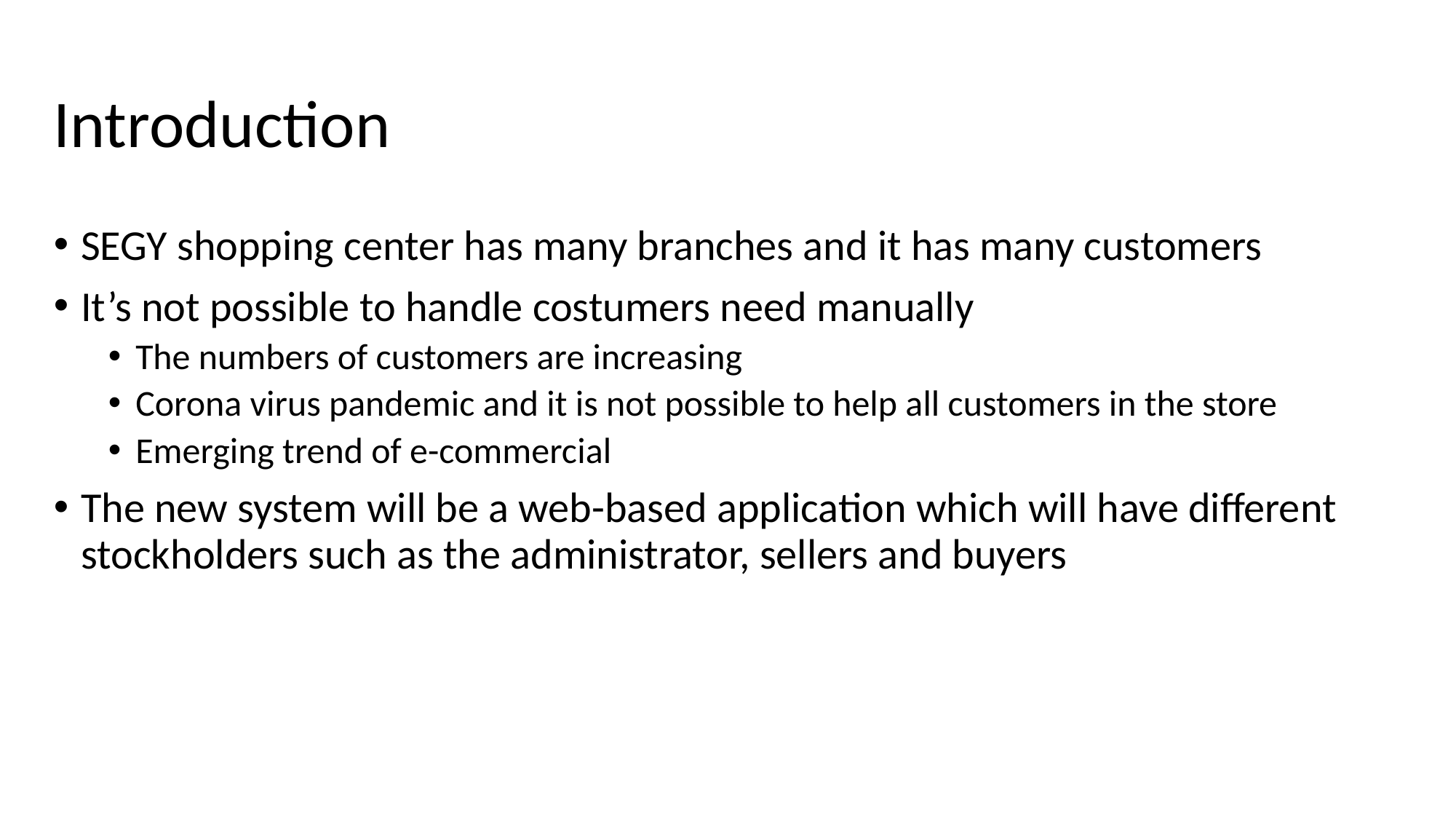

# Introduction
SEGY shopping center has many branches and it has many customers
It’s not possible to handle costumers need manually
The numbers of customers are increasing
Corona virus pandemic and it is not possible to help all customers in the store
Emerging trend of e-commercial
The new system will be a web-based application which will have different stockholders such as the administrator, sellers and buyers